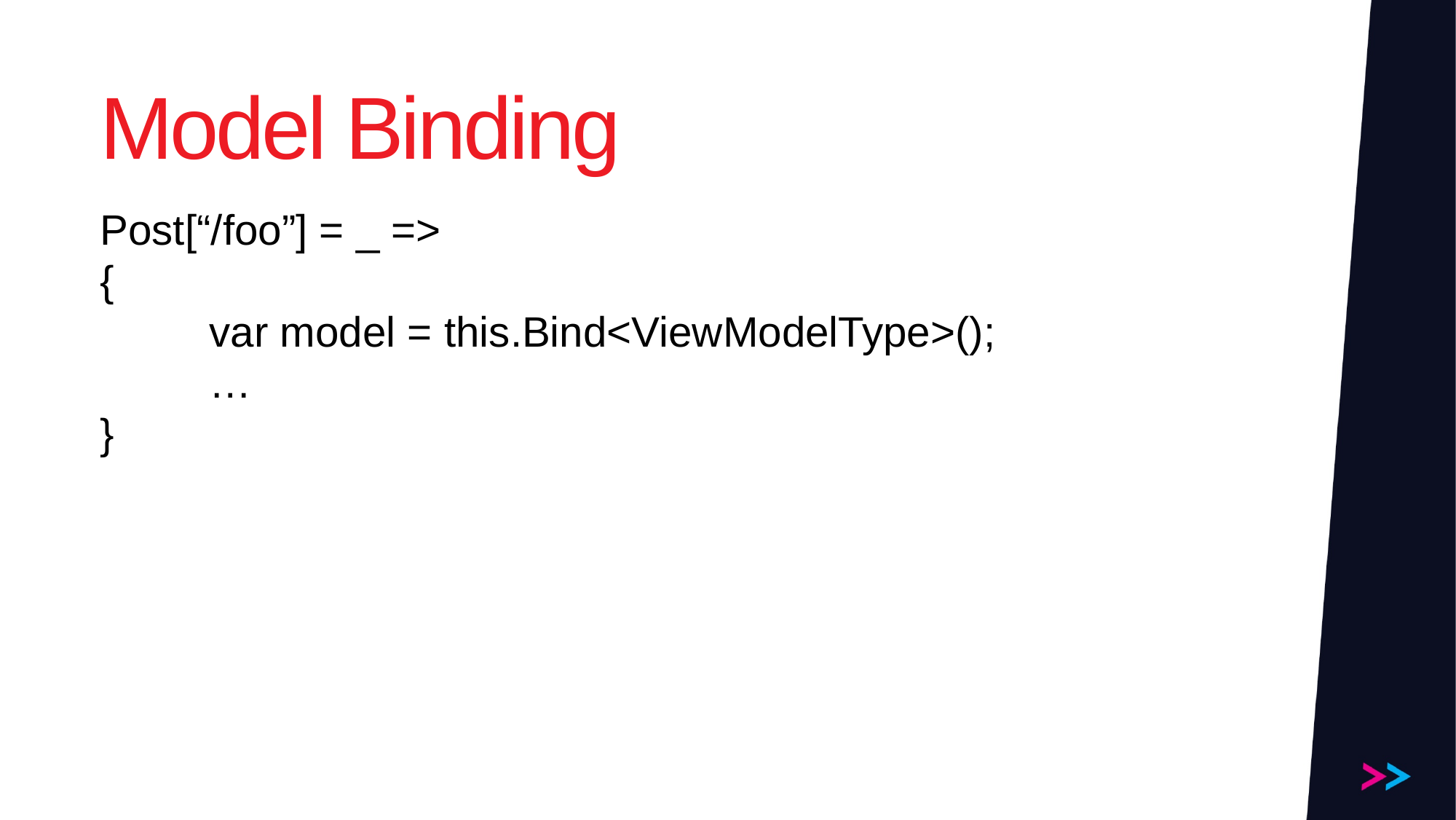

# Model Binding
Post[“/foo”] = _ =>
{
	var model = this.Bind<ViewModelType>();
	…
}